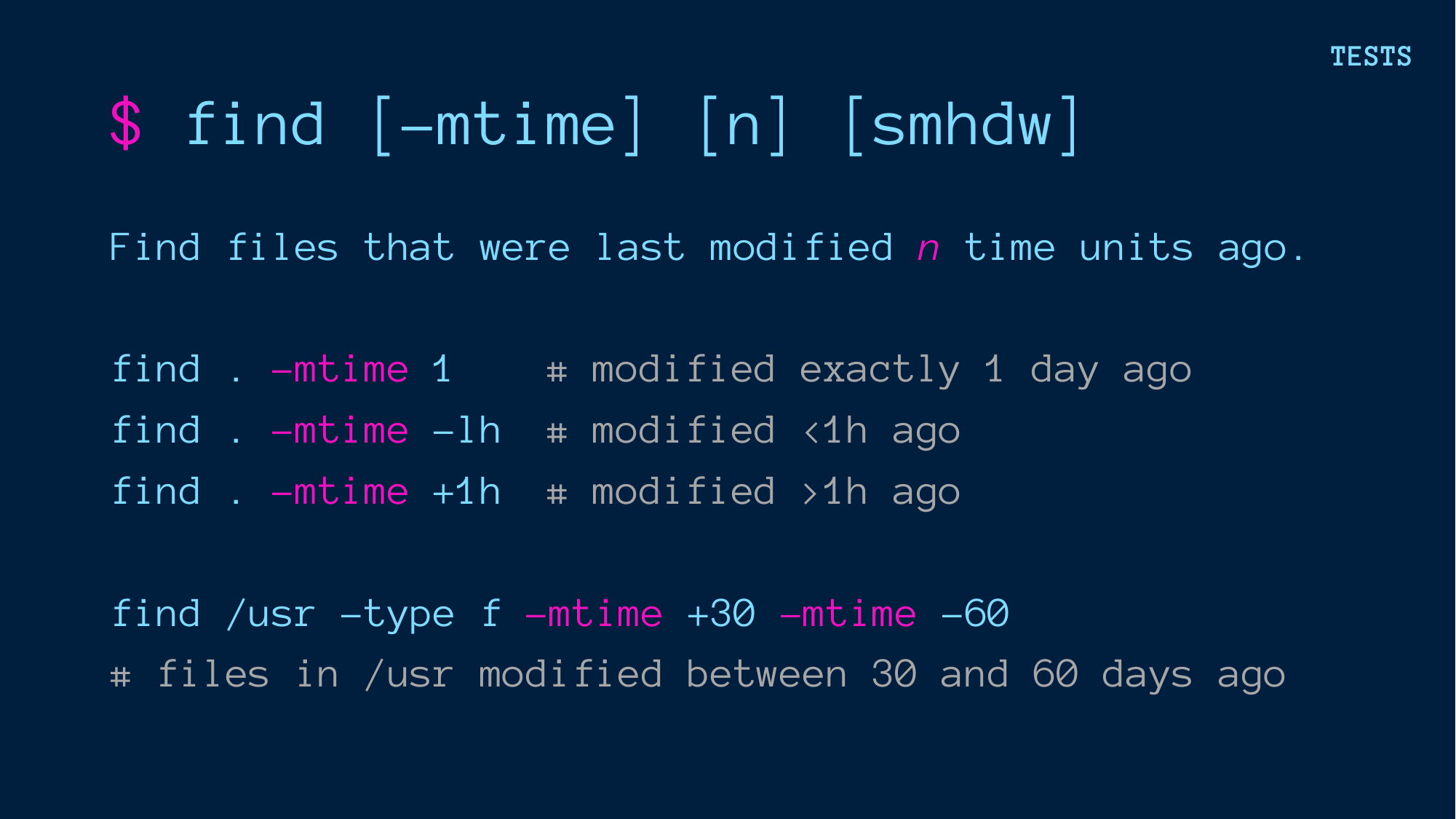

TESTS
# $ find [-mtime] [n] [smhdw]
Find files that were last modified n time units ago.

find . -mtime 1 	# modified exactly 1 day ago
find . -mtime -lh 	# modified <1h ago
find . -mtime +1h 	# modified >1h ago

find /usr -type f -mtime +30 –mtime -60
# files in /usr modified between 30 and 60 days ago